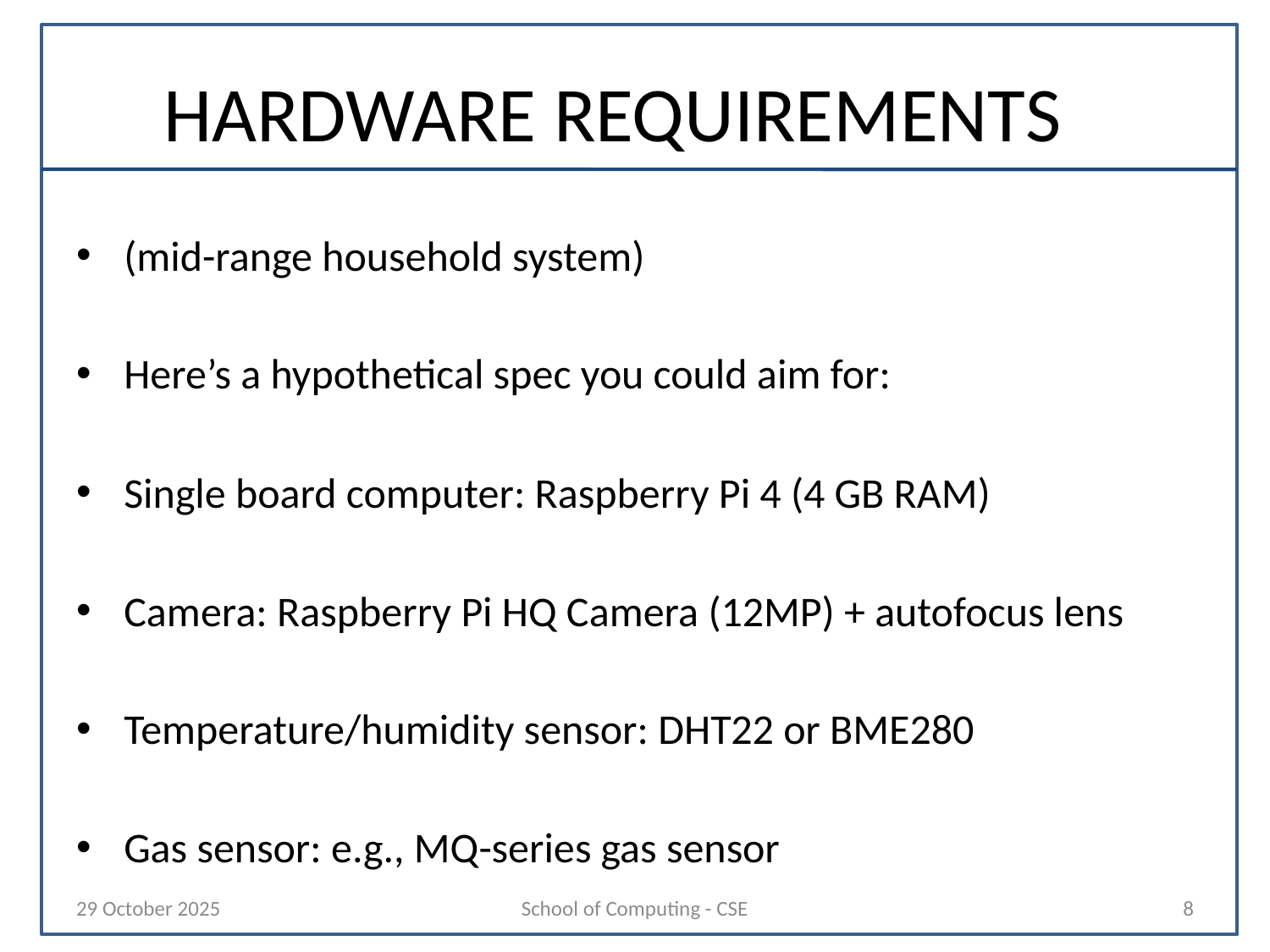

# HARDWARE REQUIREMENTS
(mid-range household system)

Here’s a hypothetical spec you could aim for:

Single board computer: Raspberry Pi 4 (4 GB RAM)

Camera: Raspberry Pi HQ Camera (12MP) + autofocus lens

Temperature/humidity sensor: DHT22 or BME280

Gas sensor: e.g., MQ-series gas sensor

29 October 2025
School of Computing - CSE
8